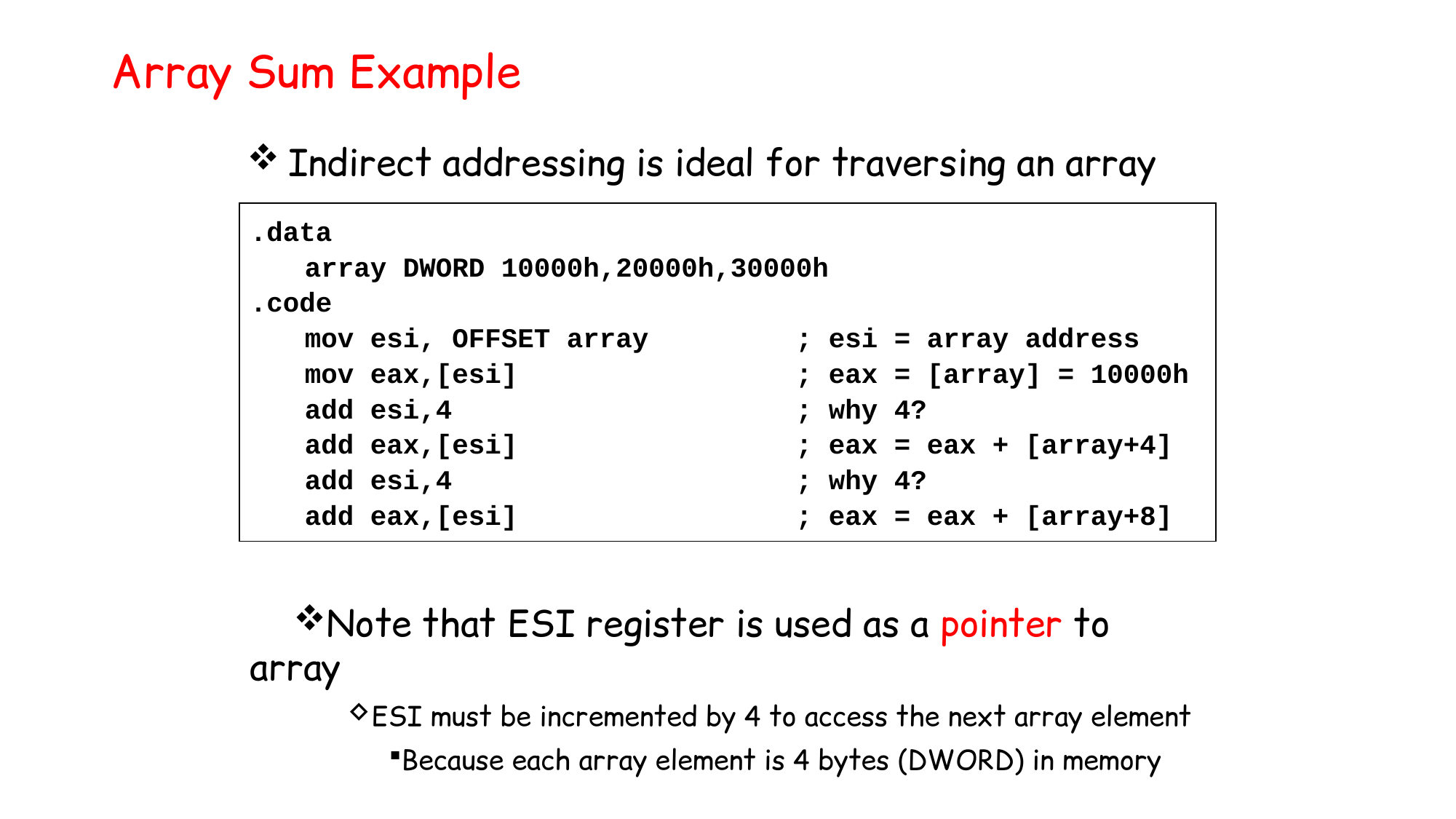

# Array Sum Example
Indirect addressing is ideal for traversing an array
.data
	array DWORD 10000h,20000h,30000h
.code
mov esi, OFFSET array	; esi = array address
mov eax,[esi]	; eax = [array] = 10000h
add esi,4	; why 4?
add eax,[esi]	; eax = eax + [array+4]
add esi,4	; why 4?
add eax,[esi]	; eax = eax + [array+8]
Note that ESI register is used as a pointer to array
ESI must be incremented by 4 to access the next array element
Because each array element is 4 bytes (DWORD) in memory